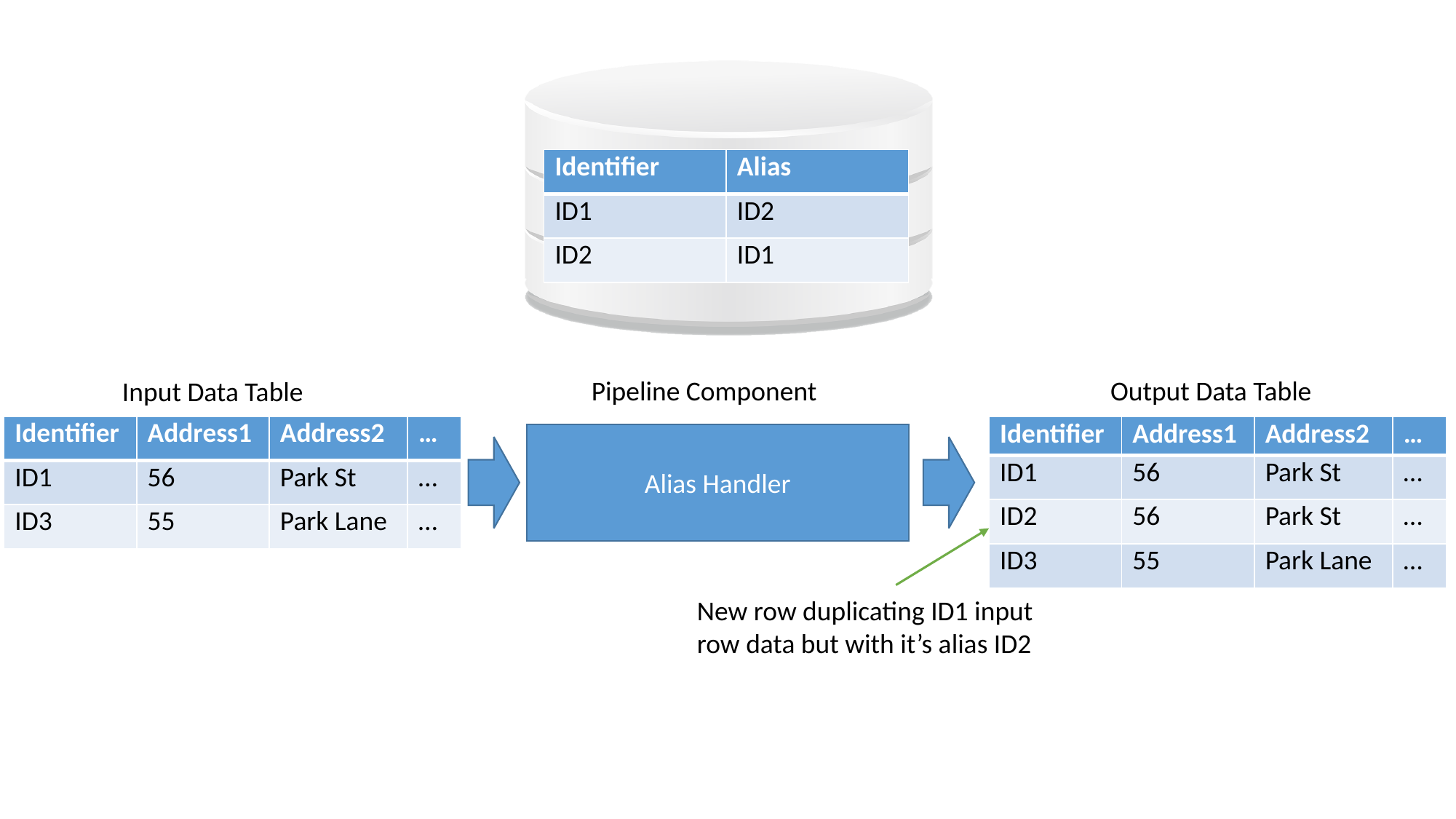

| Identifier | Alias |
| --- | --- |
| ID1 | ID2 |
| ID2 | ID1 |
Pipeline Component
Output Data Table
Input Data Table
| Identifier | Address1 | Address2 | … |
| --- | --- | --- | --- |
| ID1 | 56 | Park St | … |
| ID3 | 55 | Park Lane | … |
| Identifier | Address1 | Address2 | … |
| --- | --- | --- | --- |
| ID1 | 56 | Park St | … |
| ID2 | 56 | Park St | … |
| ID3 | 55 | Park Lane | … |
Alias Handler

New row duplicating ID1 input
row data but with it’s alias ID2